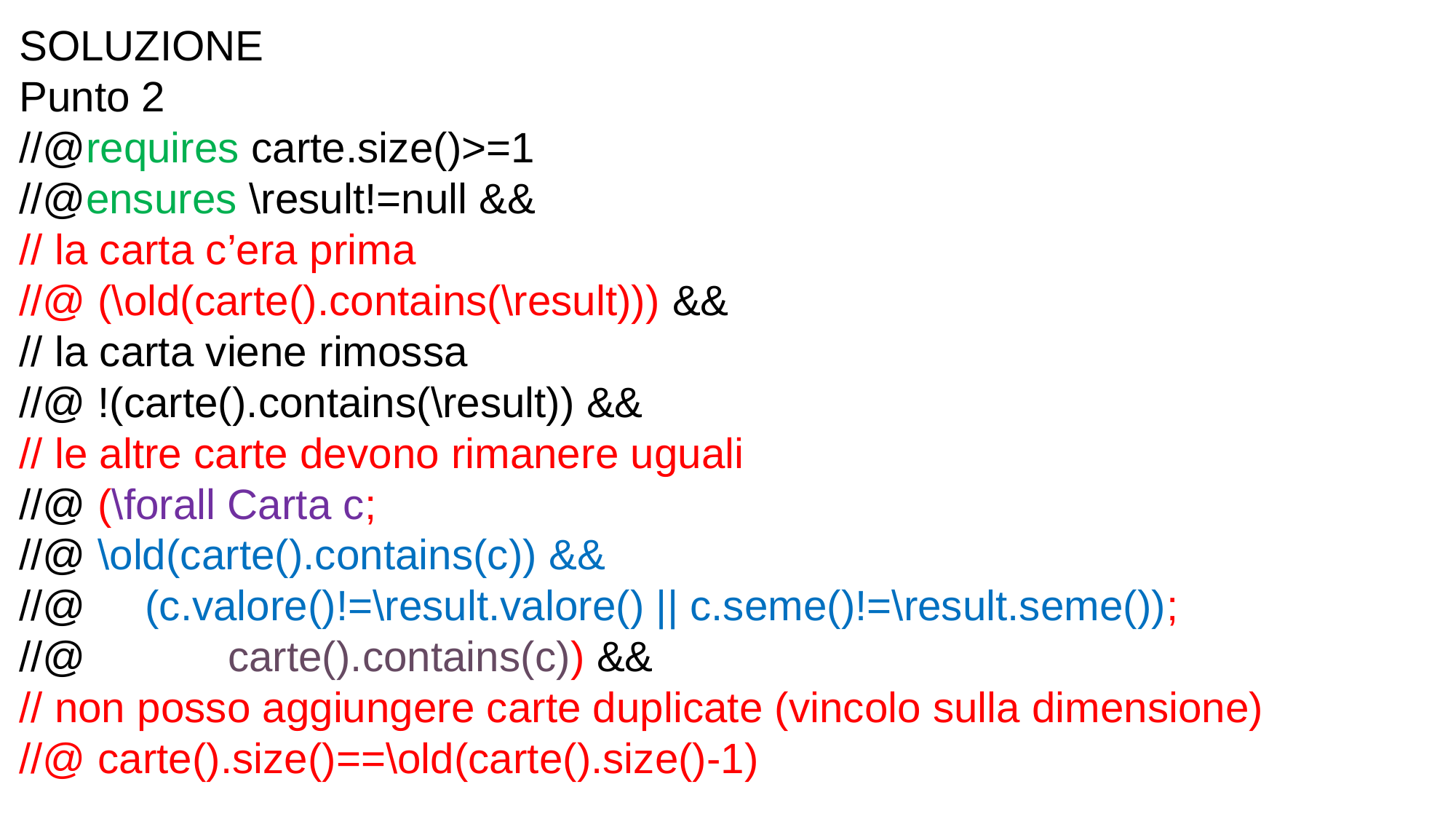

SOLUZIONE
Punto 2
//@requires carte.size()>=1
//@ensures \result!=null &&
// la carta c’era prima
//@ (\old(carte().contains(\result))) &&
// la carta viene rimossa
//@ !(carte().contains(\result)) &&
// le altre carte devono rimanere uguali
//@ (\forall Carta c;
//@ \old(carte().contains(c)) &&
//@     (c.valore()!=\result.valore() || c.seme()!=\result.seme());
//@            carte().contains(c)) &&
// non posso aggiungere carte duplicate (vincolo sulla dimensione)
//@ carte().size()==\old(carte().size()-1)